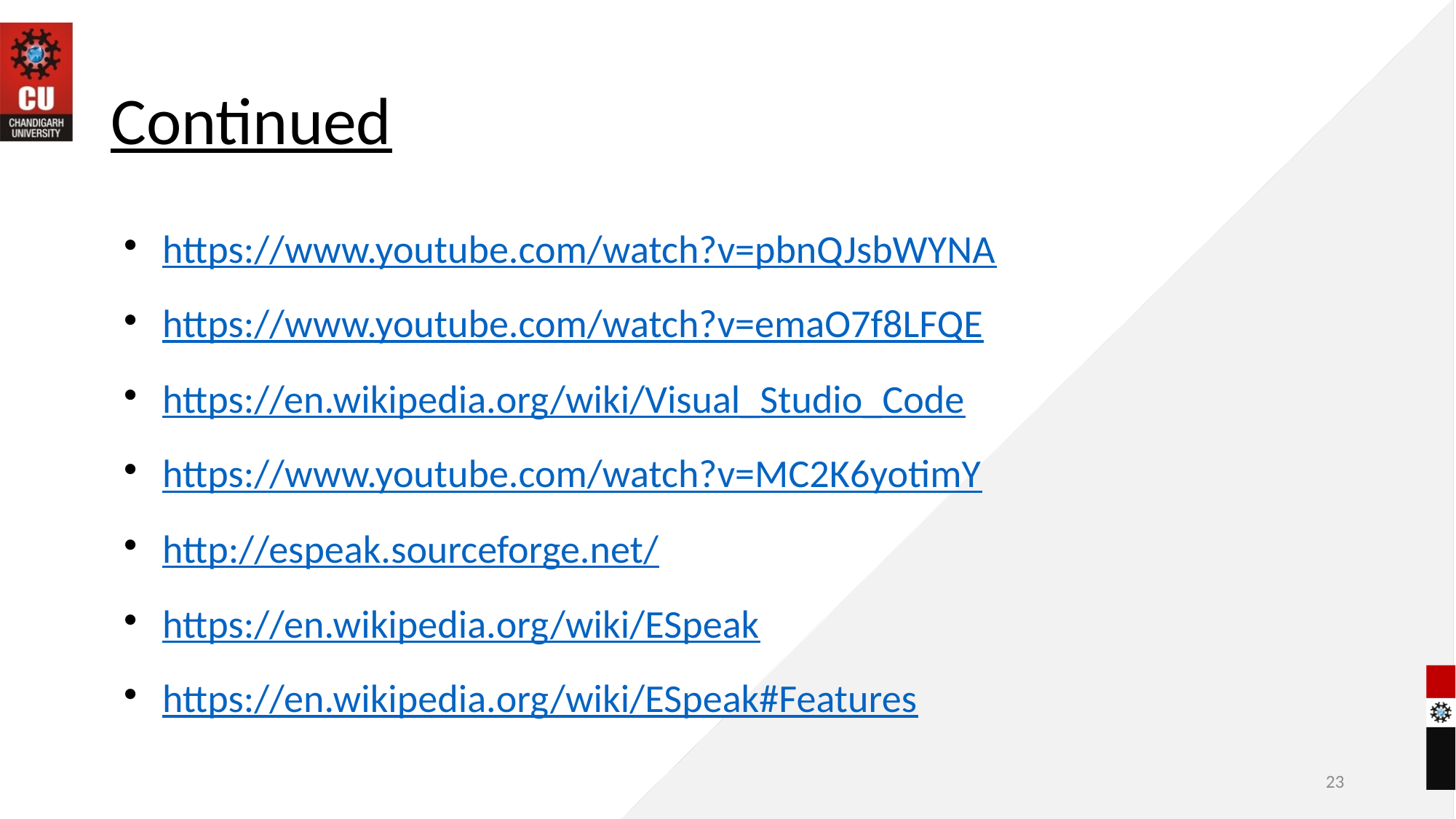

Continued
https://www.youtube.com/watch?v=pbnQJsbWYNA
https://www.youtube.com/watch?v=emaO7f8LFQE
https://en.wikipedia.org/wiki/Visual_Studio_Code
https://www.youtube.com/watch?v=MC2K6yotimY
http://espeak.sourceforge.net/
https://en.wikipedia.org/wiki/ESpeak
https://en.wikipedia.org/wiki/ESpeak#Features

23